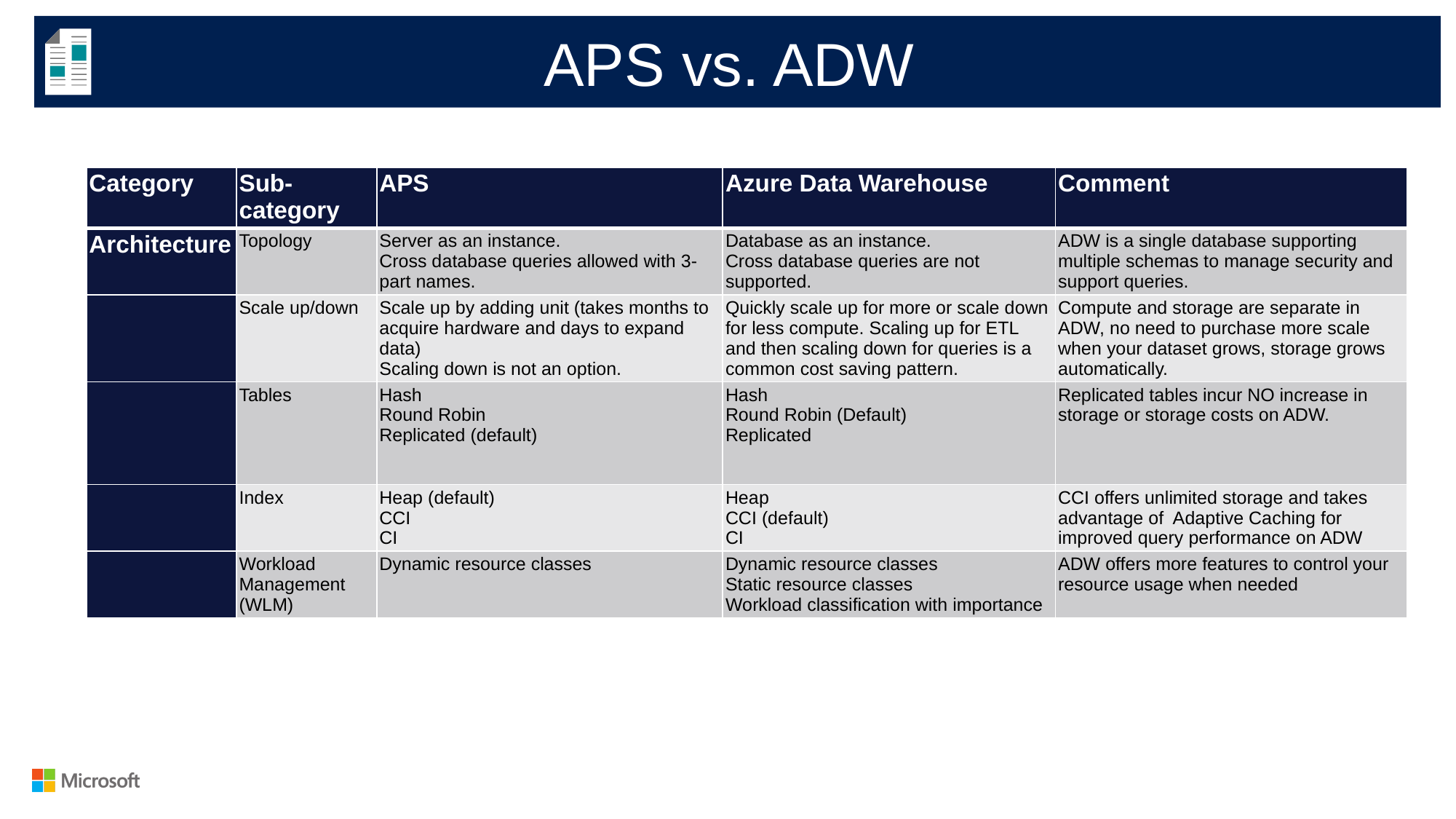

APS vs. ADW

| Category | Sub-category | APS | Azure Data Warehouse | Comment |
| --- | --- | --- | --- | --- |
| Architecture | Topology | Server as an instance. Cross database queries allowed with 3-part names. | Database as an instance. Cross database queries are not supported. | ADW is a single database supporting multiple schemas to manage security and support queries. |
|  | Scale up/down | Scale up by adding unit (takes months to acquire hardware and days to expand data) Scaling down is not an option. | Quickly scale up for more or scale down for less compute. Scaling up for ETL and then scaling down for queries is a common cost saving pattern. | Compute and storage are separate in ADW, no need to purchase more scale when your dataset grows, storage grows automatically. |
|  | Tables | Hash Round Robin Replicated (default) | Hash Round Robin (Default) Replicated | Replicated tables incur NO increase in storage or storage costs on ADW. |
|  | Index | Heap (default) CCI CI | Heap CCI (default) CI | CCI offers unlimited storage and takes advantage of Adaptive Caching for improved query performance on ADW |
|  | Workload Management (WLM) | Dynamic resource classes | Dynamic resource classes Static resource classes Workload classification with importance | ADW offers more features to control your resource usage when needed |